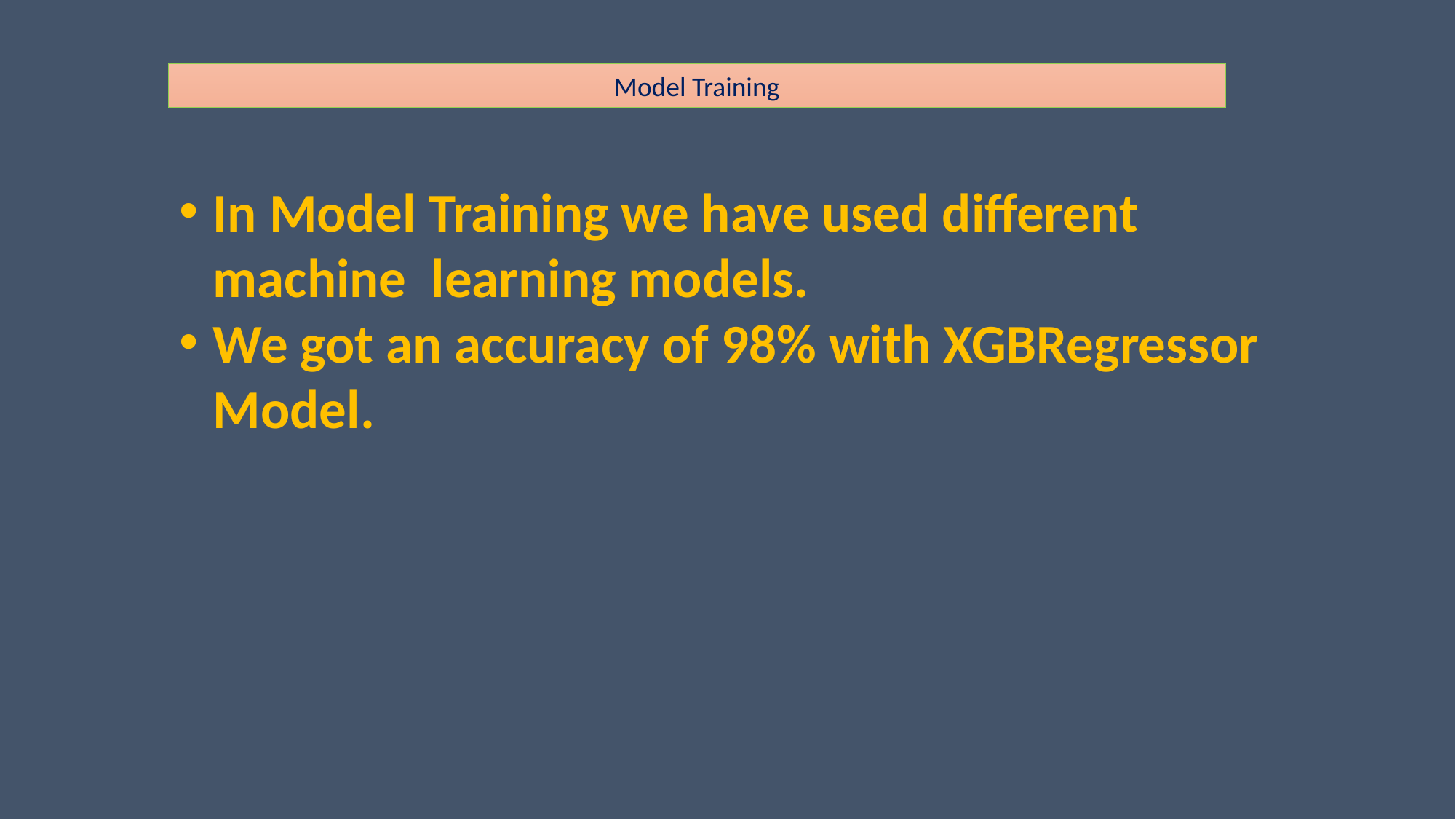

Model Training
In Model Training we have used different machine  learning models.
We got an accuracy of 98% with XGBRegressor Model.